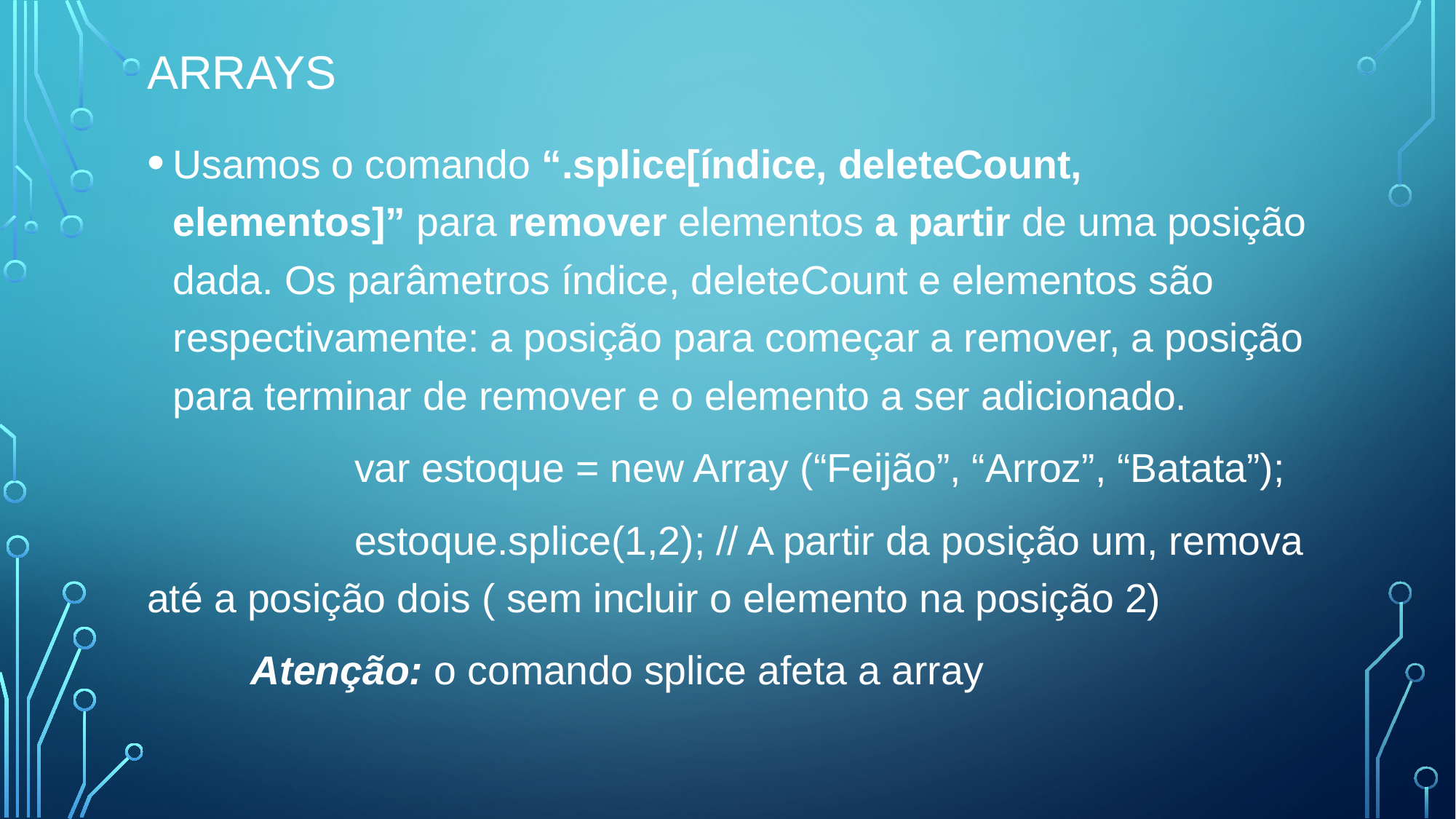

# arrays
Usamos o comando “.splice[índice, deleteCount, elementos]” para remover elementos a partir de uma posição dada. Os parâmetros índice, deleteCount e elementos são respectivamente: a posição para começar a remover, a posição para terminar de remover e o elemento a ser adicionado.
		var estoque = new Array (“Feijão”, “Arroz”, “Batata”);
		estoque.splice(1,2); // A partir da posição um, remova até a posição dois ( sem incluir o elemento na posição 2)
	Atenção: o comando splice afeta a array